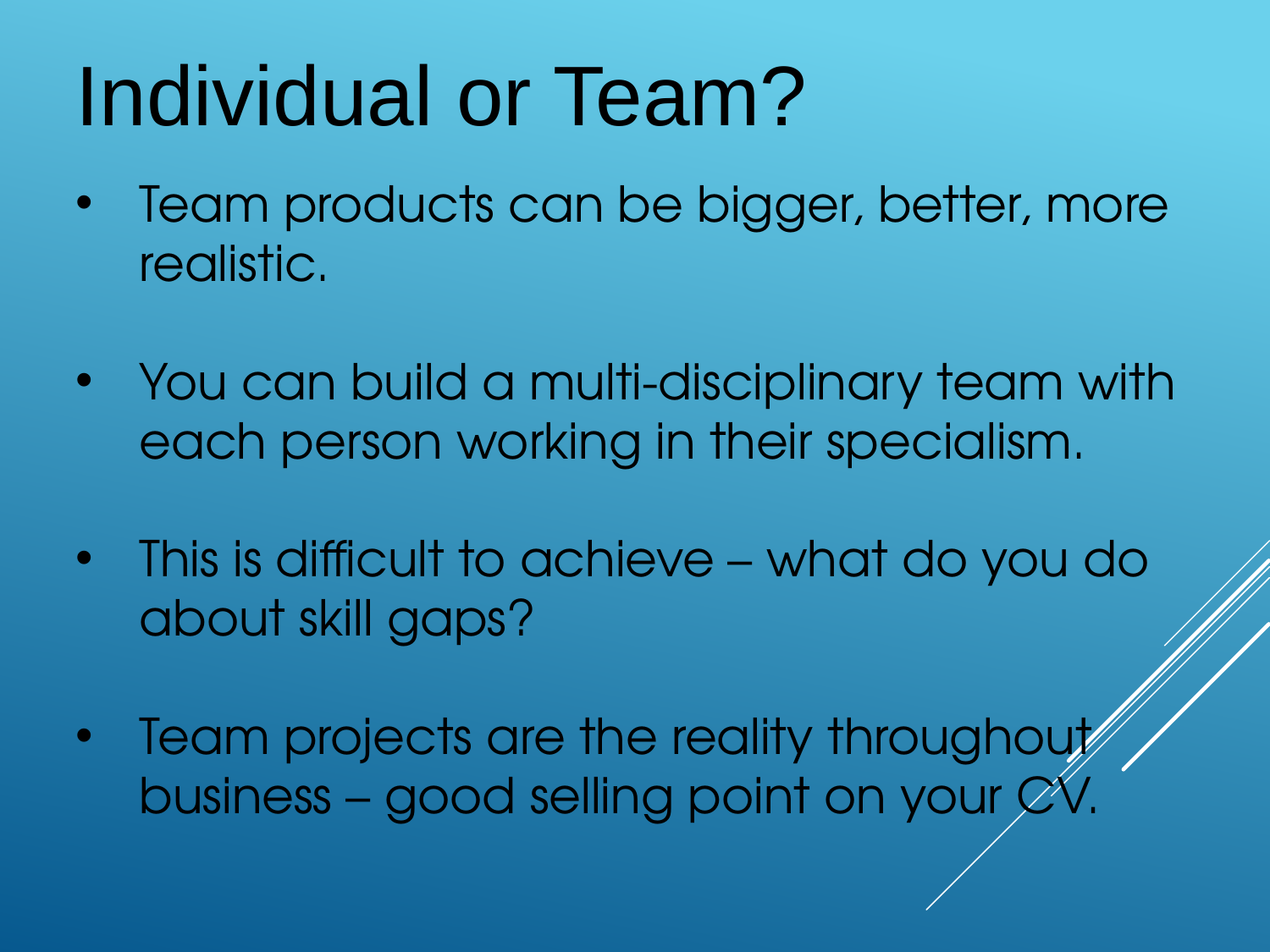

Individual or Team?
Team products can be bigger, better, more realistic.

You can build a multi-disciplinary team with each person working in their specialism.

This is difficult to achieve – what do you do about skill gaps?

Team projects are the reality throughout business – good selling point on your CV.